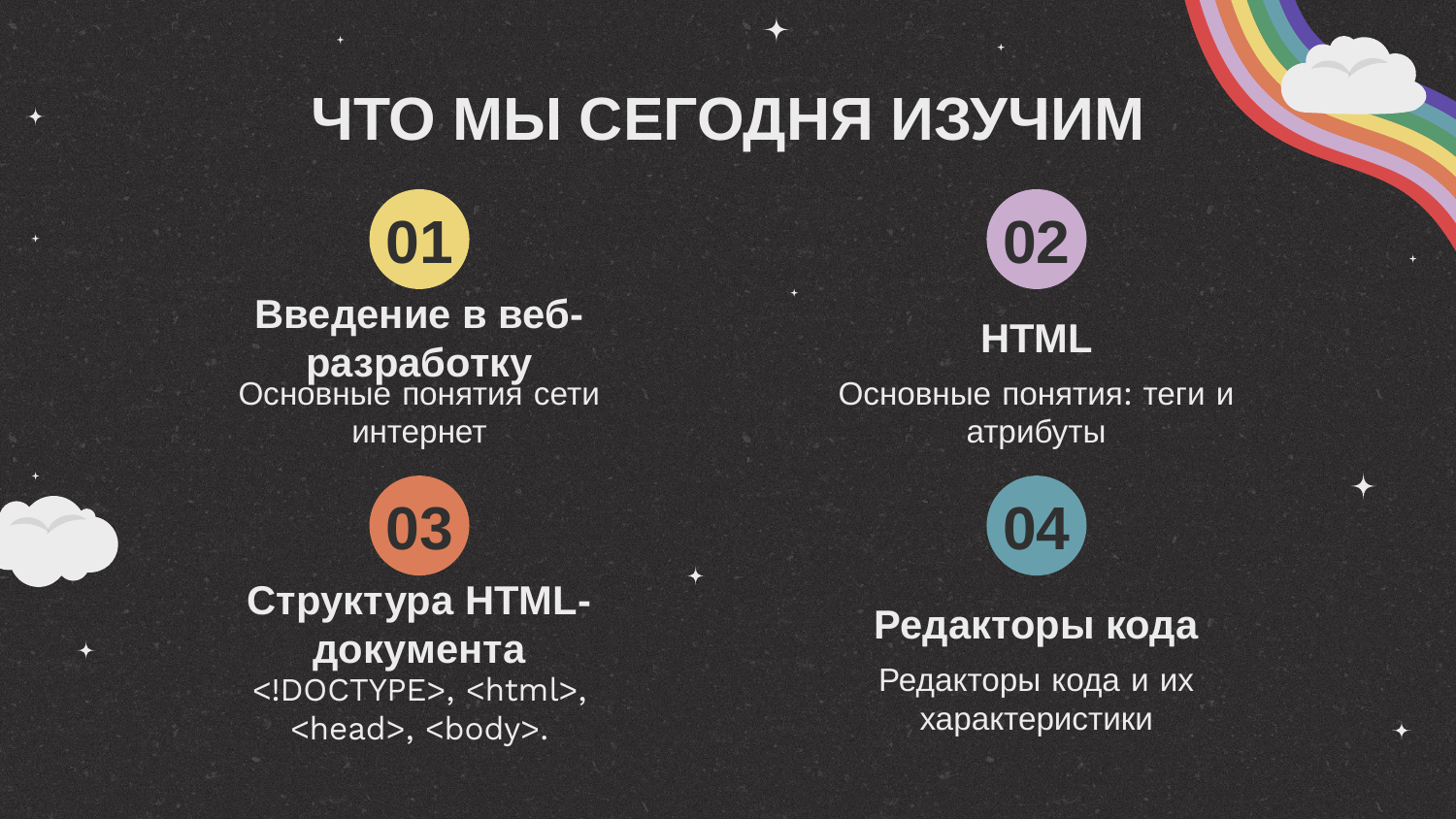

# ЧТО МЫ СЕГОДНЯ ИЗУЧИМ

01
02
Введение в веб-разработку
HTML
Основные понятия сети интернет
Основные понятия: теги и атрибуты

03
04
Структура HTML-документа
Редакторы кода
Редакторы кода и их характеристики
<!DOCTYPE>, <html>, <head>, <body>.